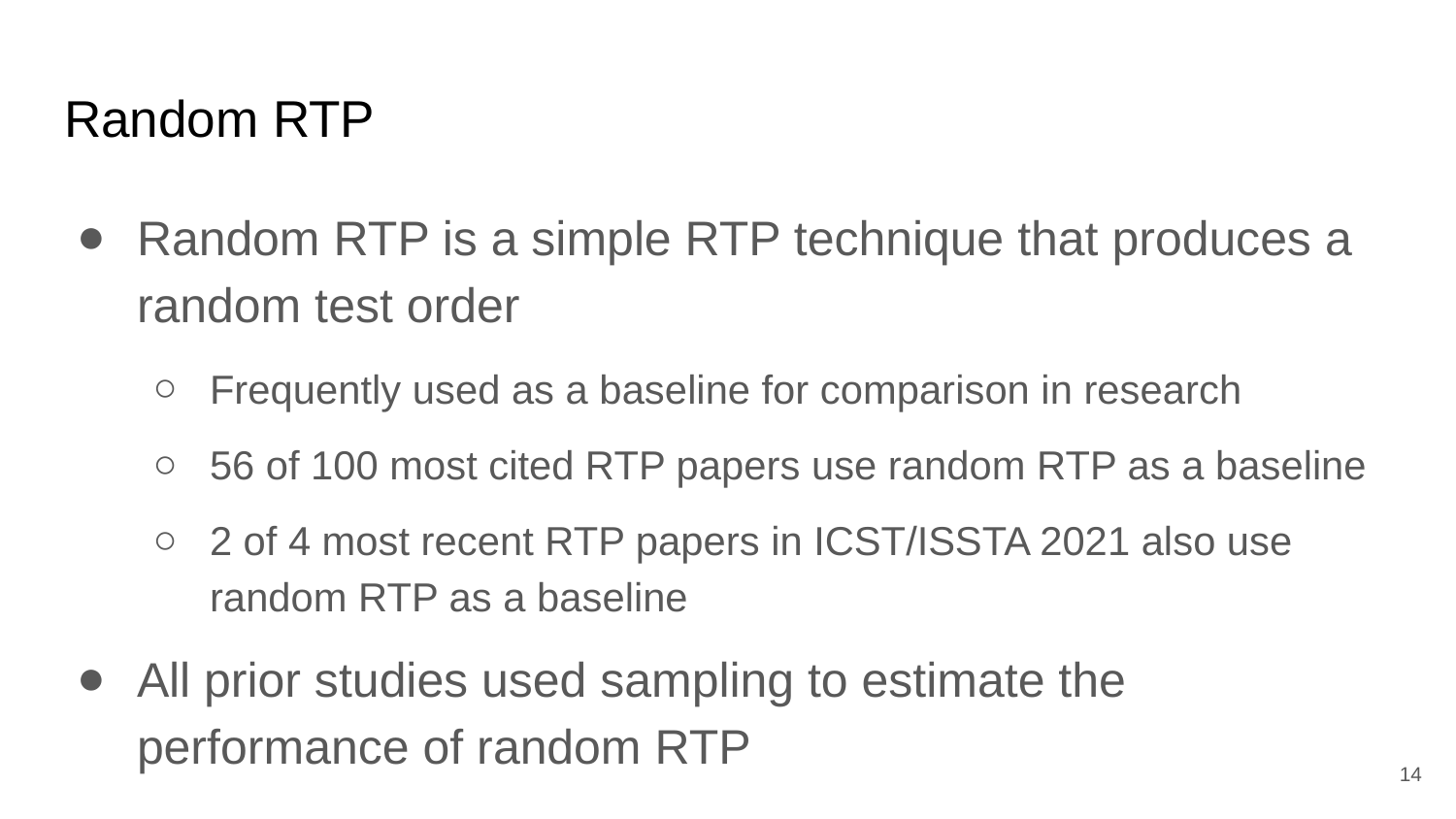

# Random RTP
Random RTP is a simple RTP technique that produces a random test order
Frequently used as a baseline for comparison in research
56 of 100 most cited RTP papers use random RTP as a baseline
2 of 4 most recent RTP papers in ICST/ISSTA 2021 also use random RTP as a baseline
All prior studies used sampling to estimate the performance of random RTP
14